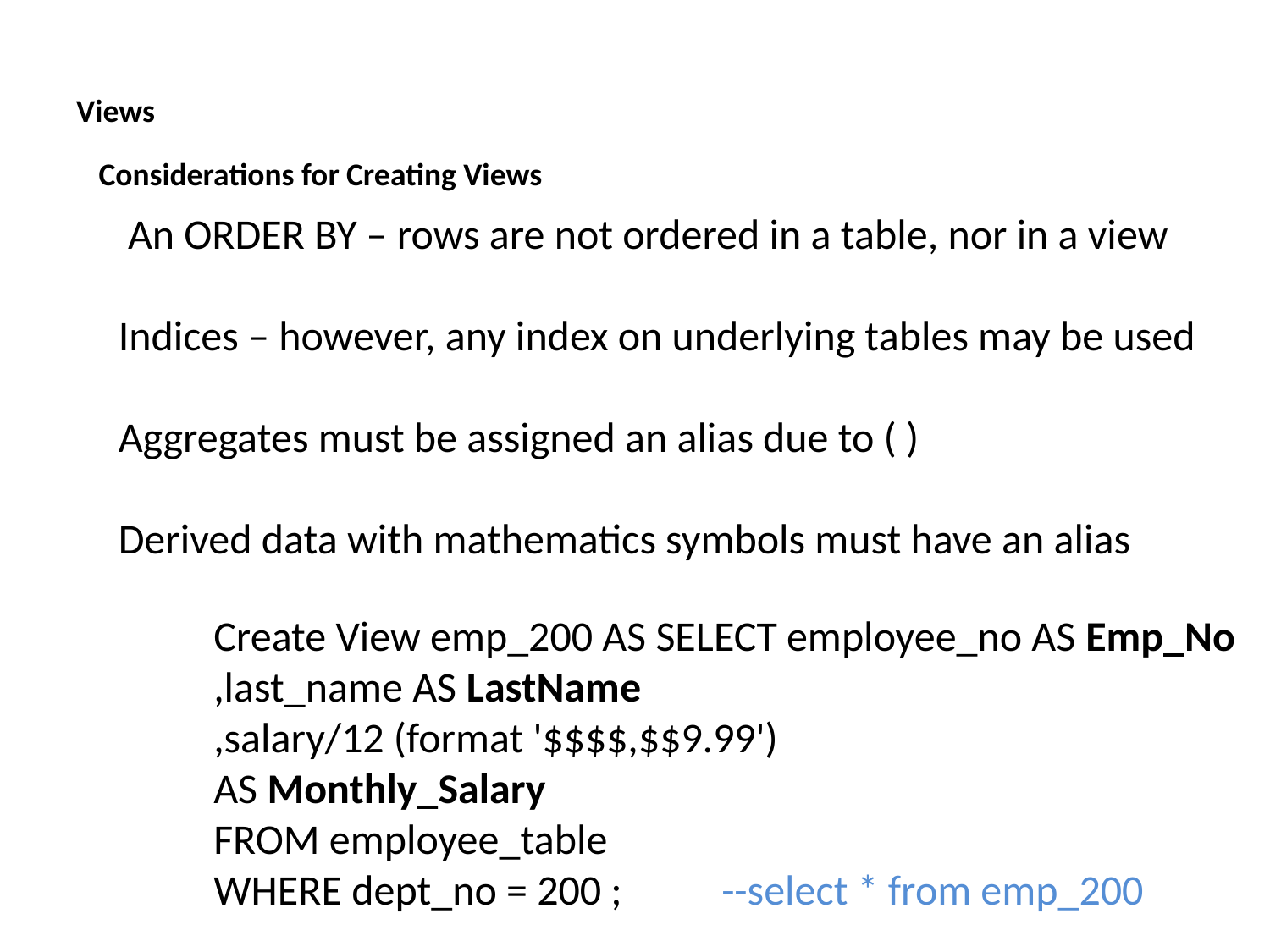

Views
Considerations for Creating Views
 An ORDER BY – rows are not ordered in a table, nor in a view

Indices – however, any index on underlying tables may be used

Aggregates must be assigned an alias due to ( )

Derived data with mathematics symbols must have an alias
Create View emp_200 AS SELECT employee_no AS Emp_No
,last_name AS LastName
,salary/12 (format '$$$$,$$9.99')
AS Monthly_Salary
FROM employee_table
WHERE dept_no = 200 ;	--select * from emp_200